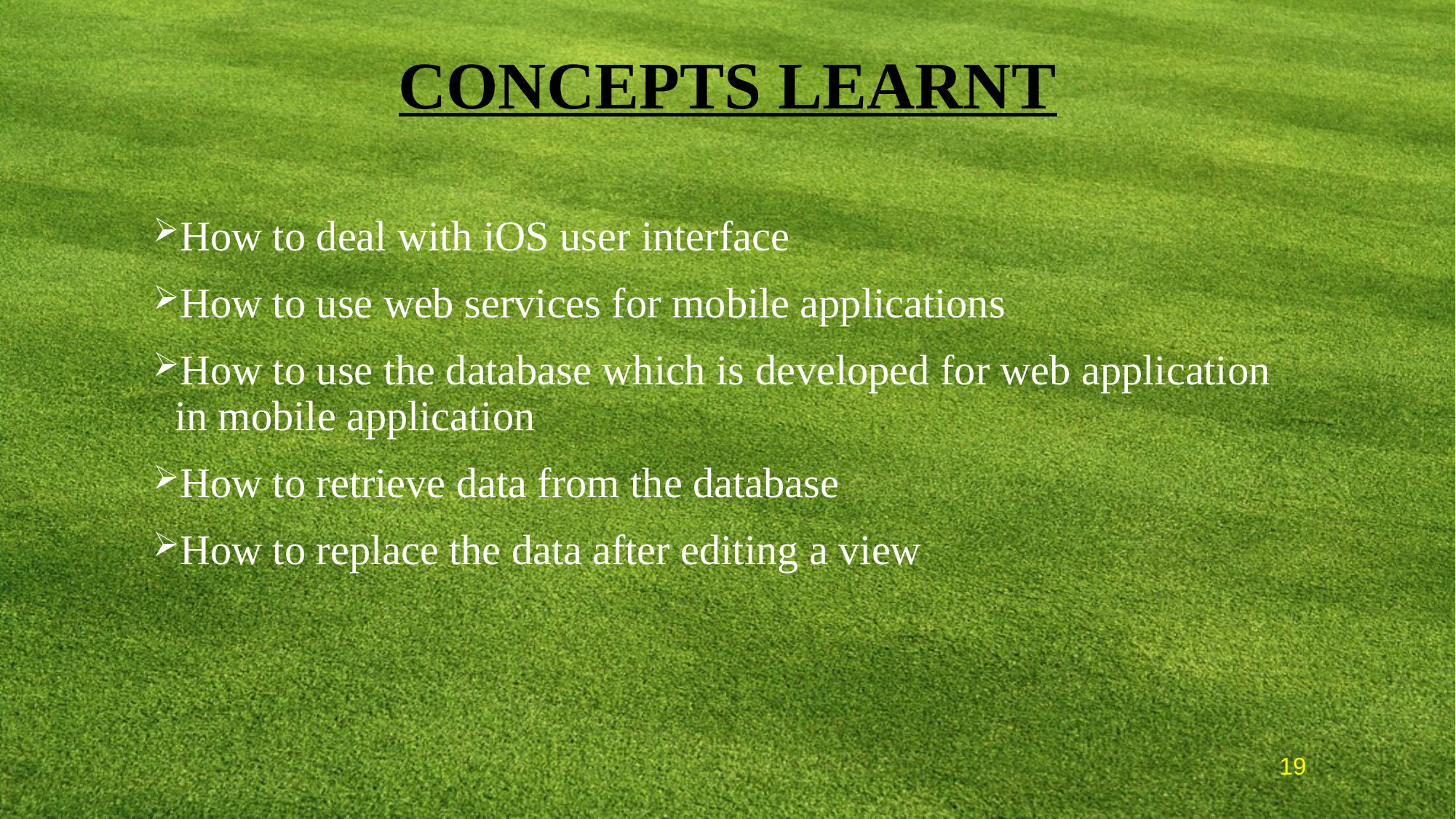

# CONCEPTS LEARNT
How to deal with iOS user interface
How to use web services for mobile applications
How to use the database which is developed for web application in mobile application
How to retrieve data from the database
How to replace the data after editing a view

19